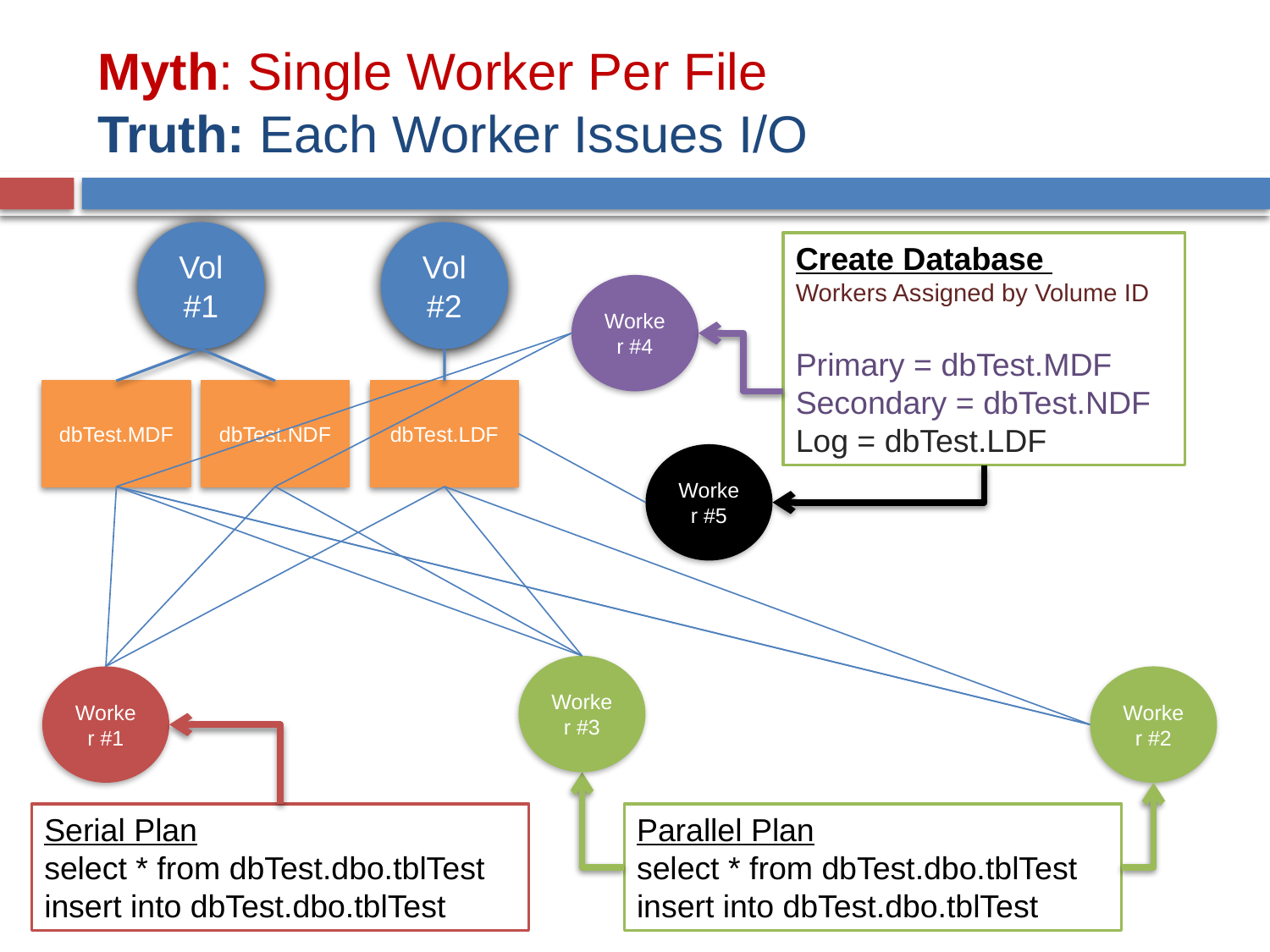

# Myth: Single Worker Per File Truth: Each Worker Issues I/O
Vol #1
Vol #2
Create Database
Workers Assigned by Volume ID
Primary = dbTest.MDF
Secondary = dbTest.NDF
Log = dbTest.LDF
Worker #4
dbTest.MDF
dbTest.NDF
dbTest.LDF
Worker #5
Worker #3
Worker #1
Worker #2
Serial Plan
select * from dbTest.dbo.tblTest
insert into dbTest.dbo.tblTest
Parallel Plan
select * from dbTest.dbo.tblTest
insert into dbTest.dbo.tblTest